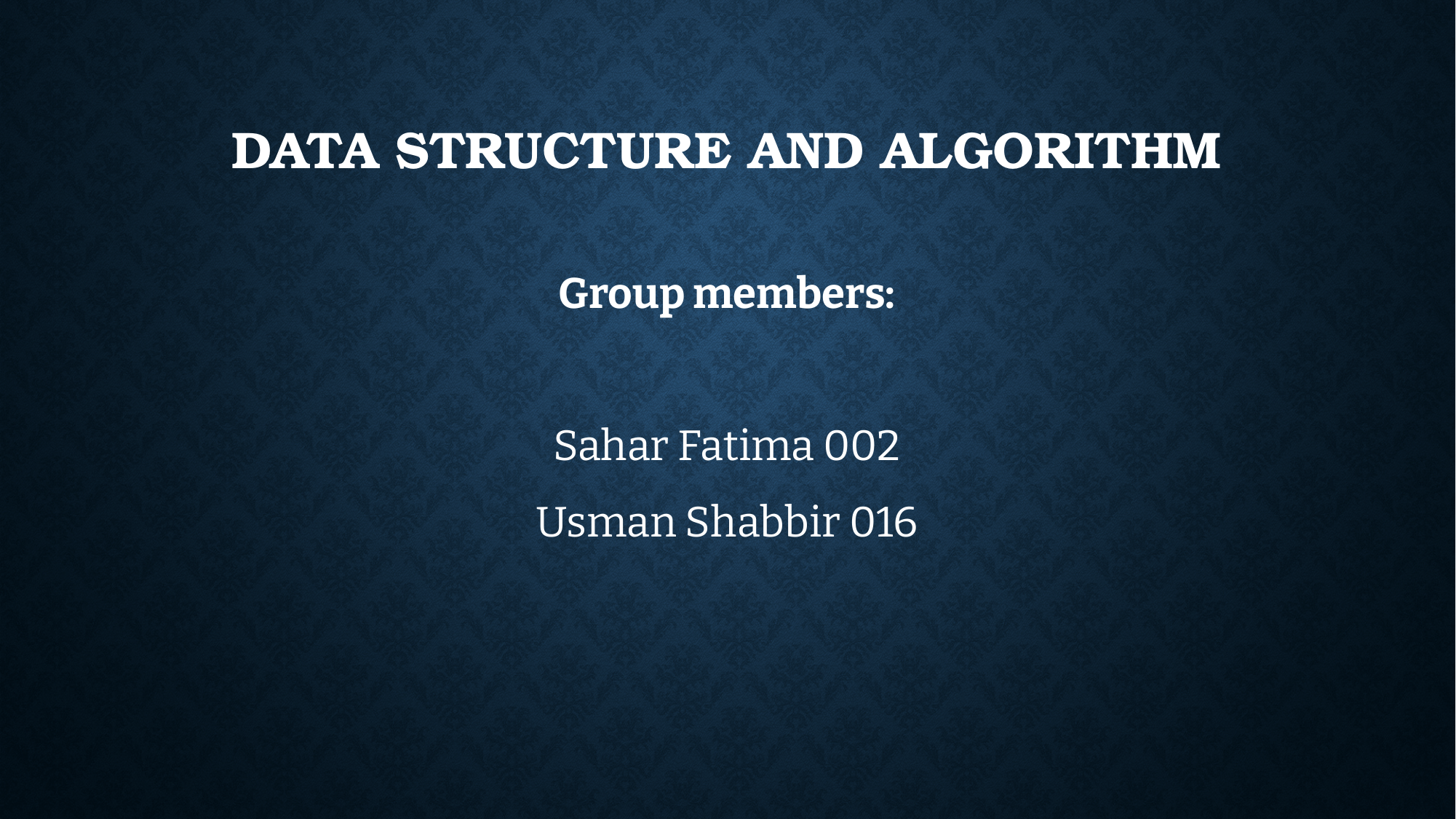

# Data structure and algorithm
Group members:

Sahar Fatima 002
Usman Shabbir 016